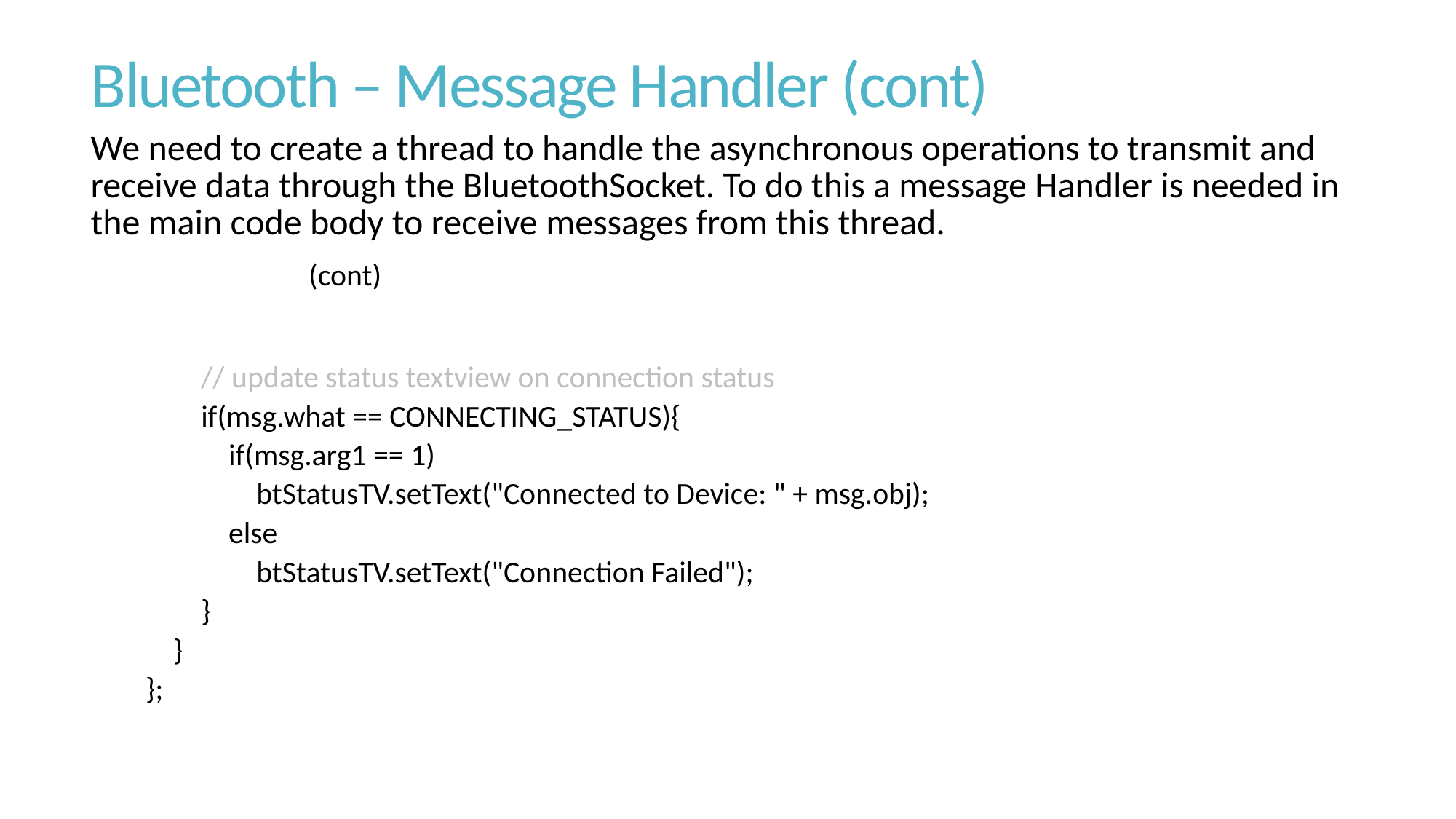

# Bluetooth – Message Handler (cont)
We need to create a thread to handle the asynchronous operations to transmit and receive data through the BluetoothSocket. To do this a message Handler is needed in the main code body to receive messages from this thread.

 		(cont)

                // update status textview on connection status
                if(msg.what == CONNECTING_STATUS){
                    if(msg.arg1 == 1)
                        btStatusTV.setText("Connected to Device: " + msg.obj);
                    else
                        btStatusTV.setText("Connection Failed");
                }
            }
        };